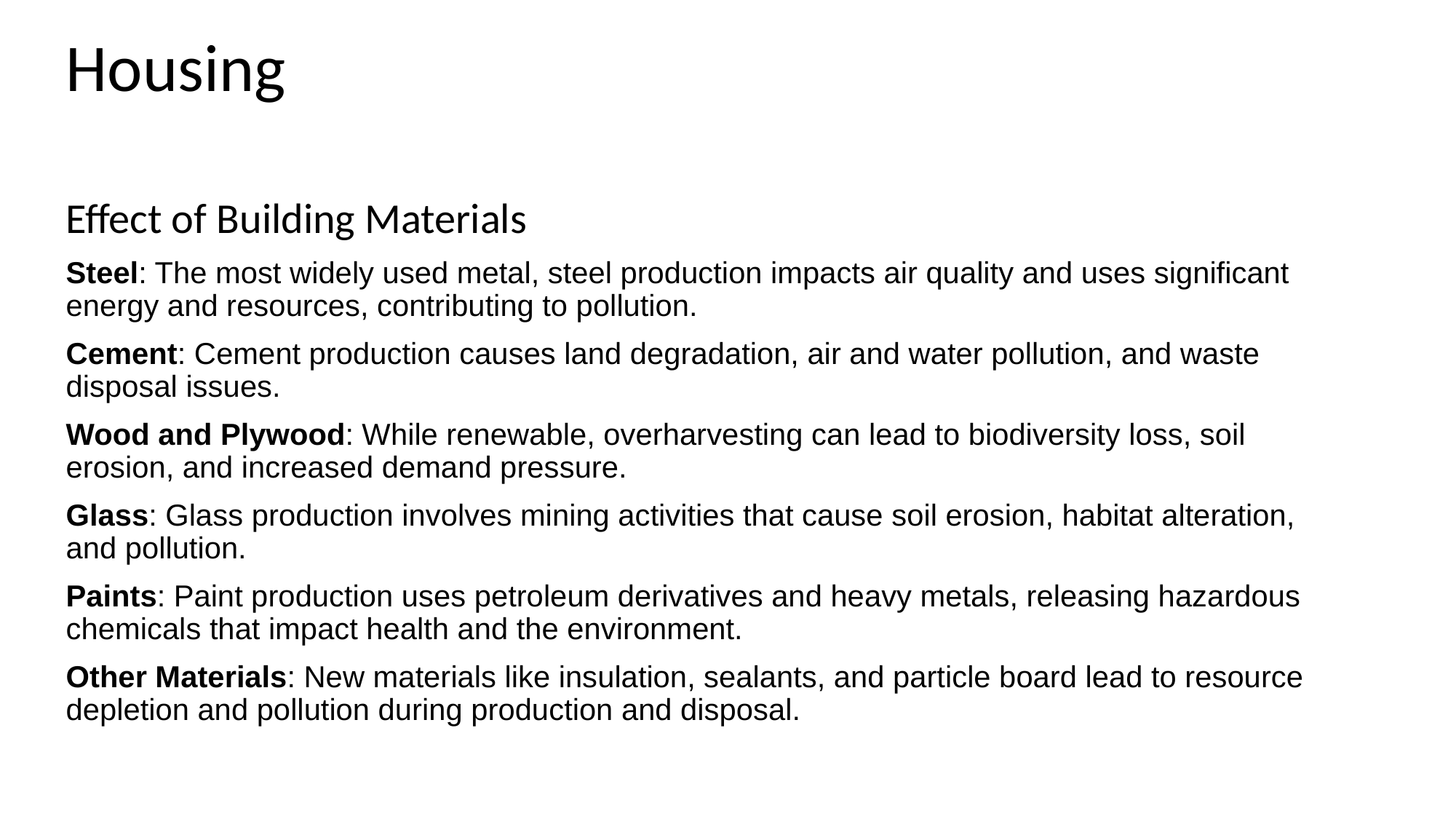

# Housing
Effect of Building Materials
Steel: The most widely used metal, steel production impacts air quality and uses significant energy and resources, contributing to pollution.
Cement: Cement production causes land degradation, air and water pollution, and waste disposal issues.
Wood and Plywood: While renewable, overharvesting can lead to biodiversity loss, soil erosion, and increased demand pressure.
Glass: Glass production involves mining activities that cause soil erosion, habitat alteration, and pollution.
Paints: Paint production uses petroleum derivatives and heavy metals, releasing hazardous chemicals that impact health and the environment.
Other Materials: New materials like insulation, sealants, and particle board lead to resource depletion and pollution during production and disposal.